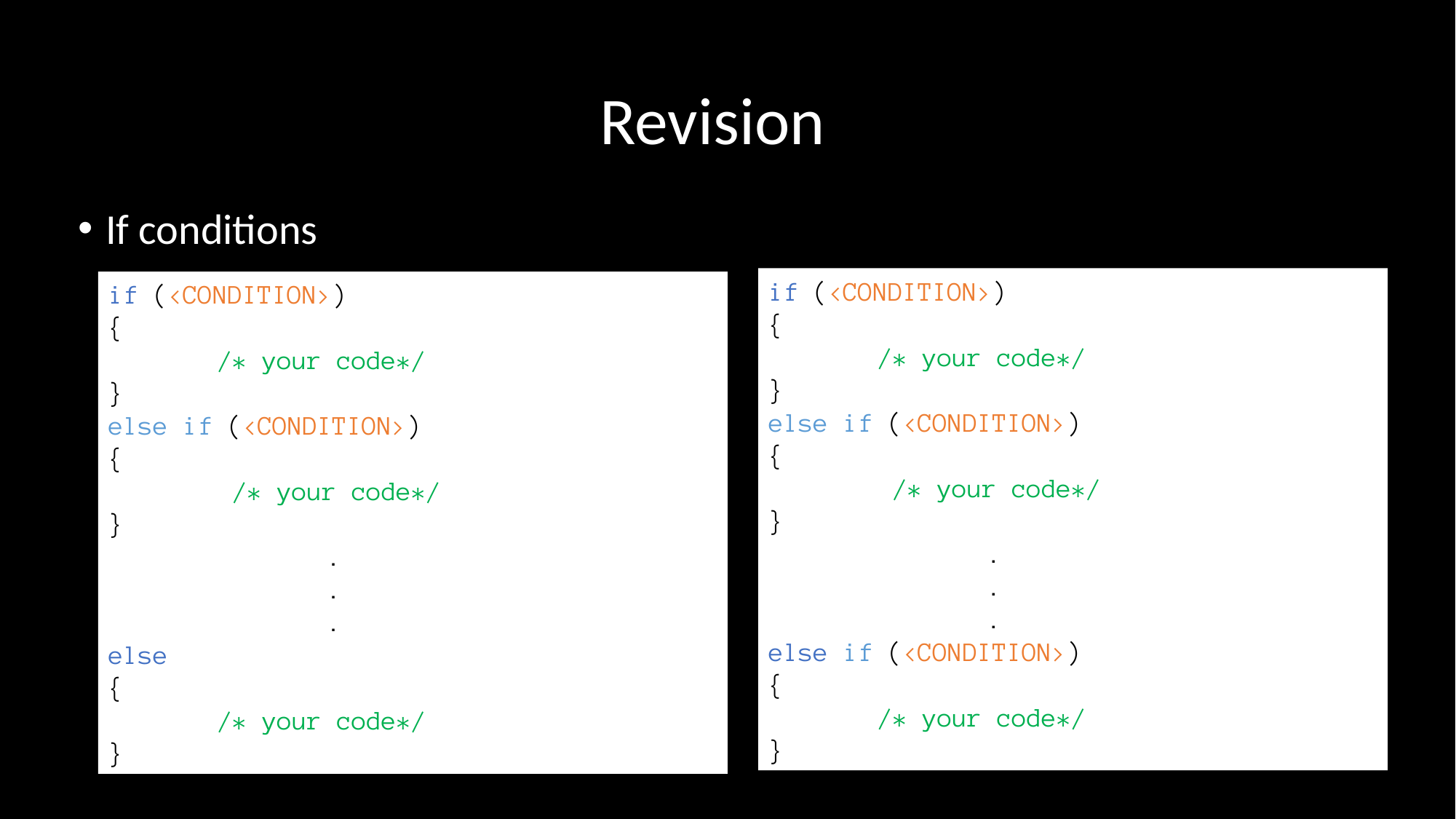

# Revision
If conditions
if (<CONDITION>)
{
	/* your code*/
}
else if (<CONDITION>)
{
	 /* your code*/
}
		.
		.
		.
else if (<CONDITION>)
{
	/* your code*/
}
if (<CONDITION>)
{
	/* your code*/
}
else if (<CONDITION>)
{
	 /* your code*/
}
		.
		.
		.
else
{
	/* your code*/
}